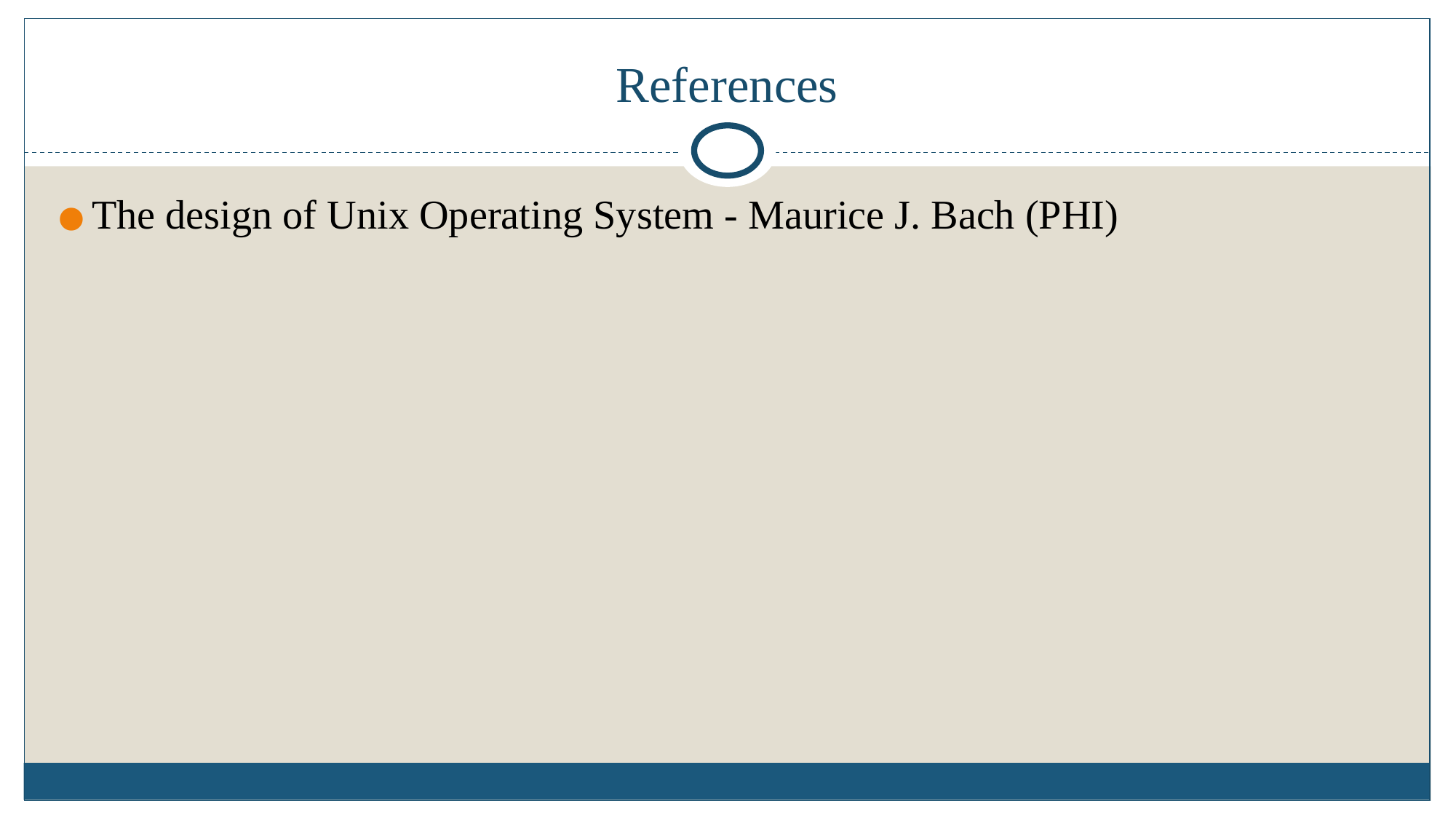

# References
The design of Unix Operating System - Maurice J. Bach (PHI)